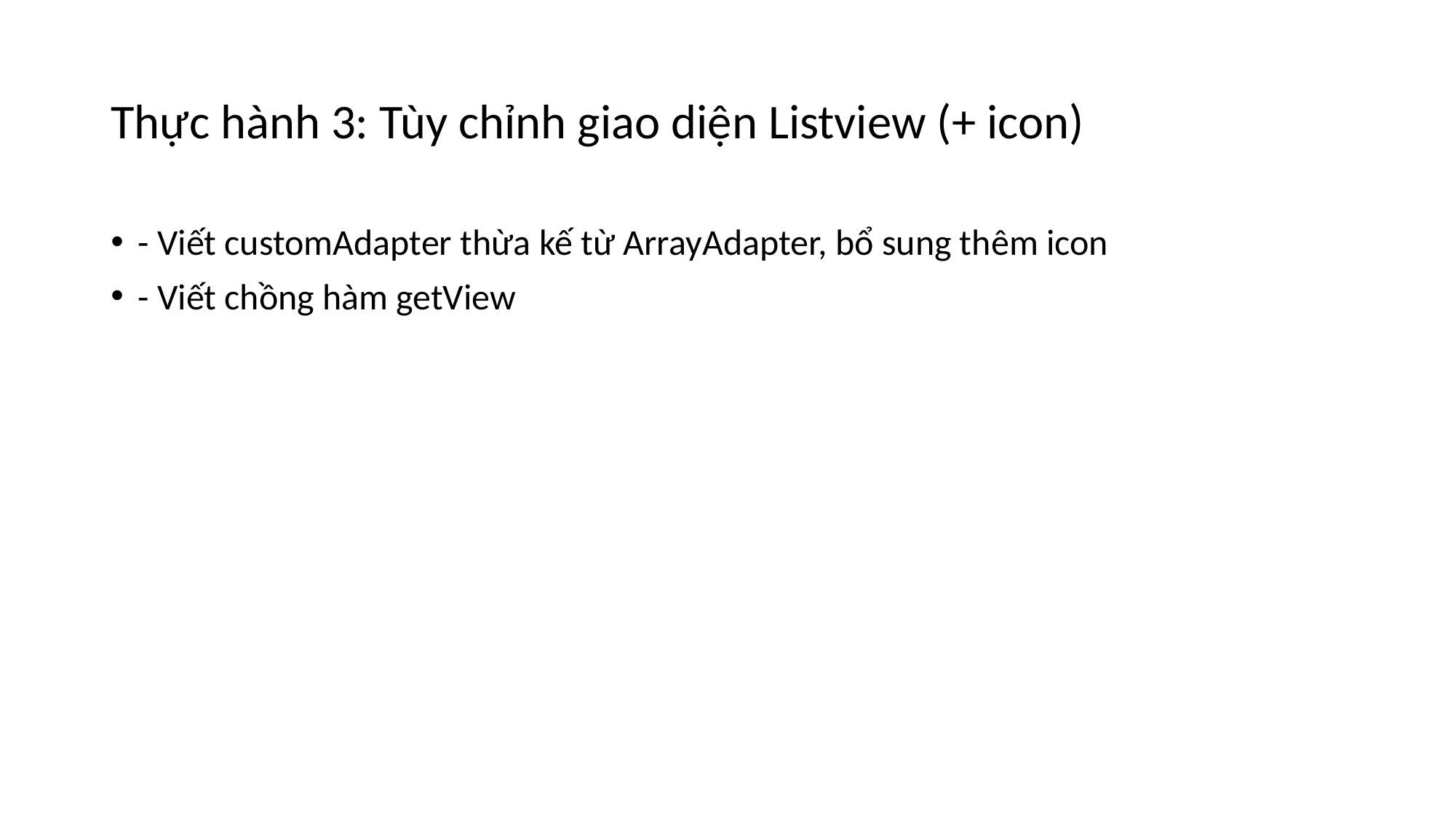

# Thực hành 3: Tùy chỉnh giao diện Listview (+ icon)
- Viết customAdapter thừa kế từ ArrayAdapter, bổ sung thêm icon
- Viết chồng hàm getView